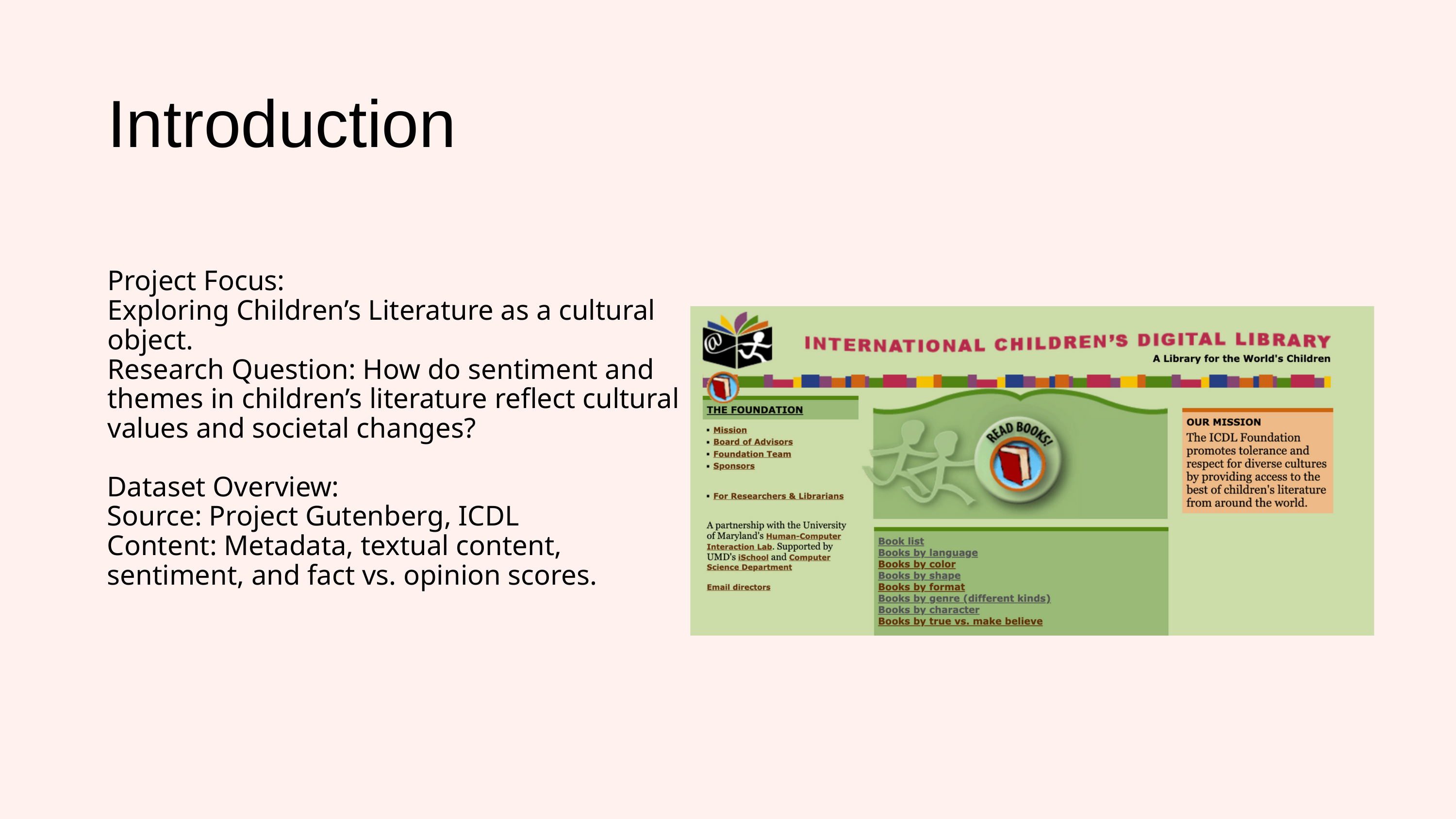

Introduction
Project Focus:
Exploring Children’s Literature as a cultural object.
Research Question: How do sentiment and themes in children’s literature reflect cultural values and societal changes?

Dataset Overview:
Source: Project Gutenberg, ICDL
Content: Metadata, textual content, sentiment, and fact vs. opinion scores.